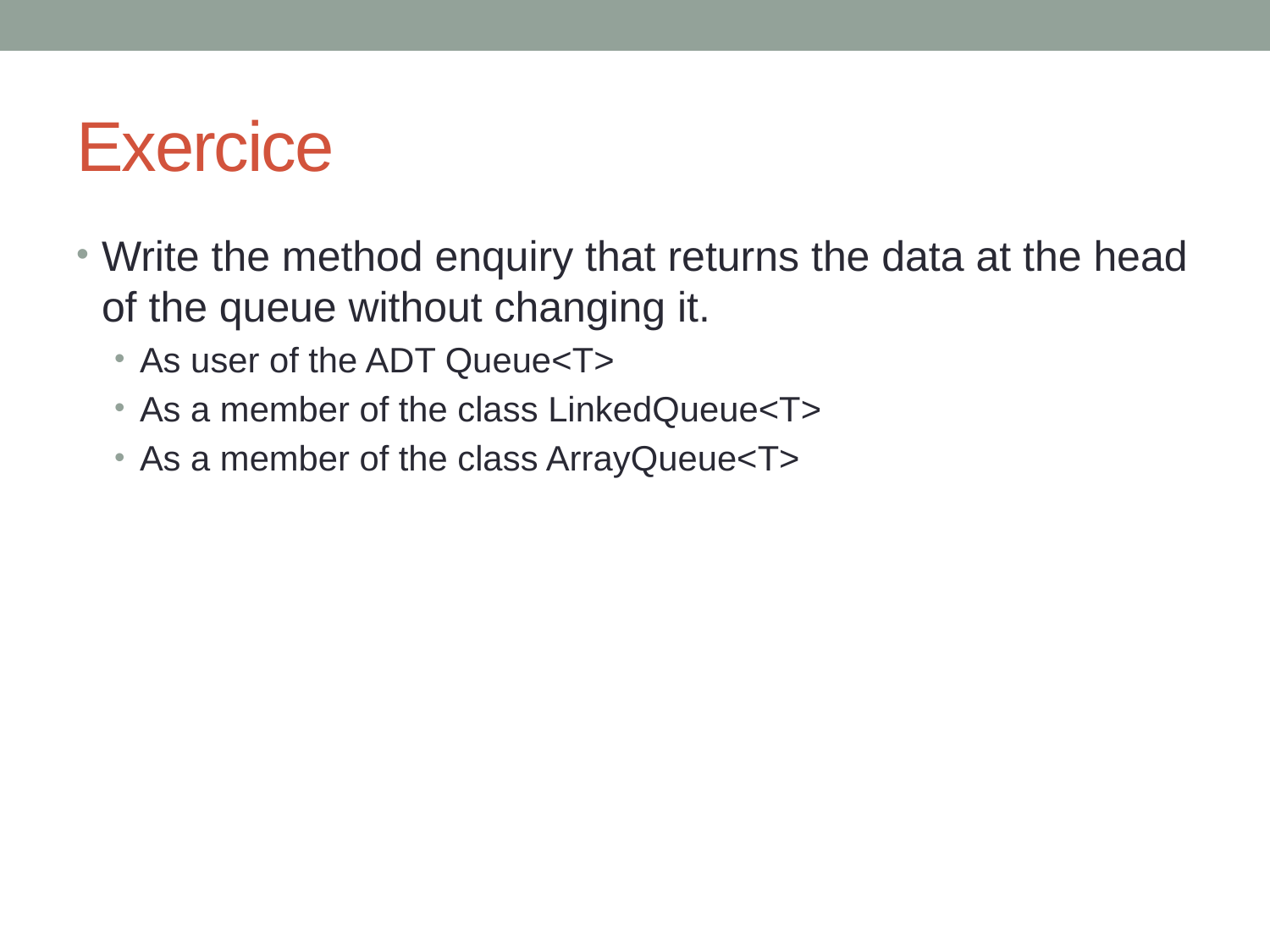

# Exercice
Write the method enquiry that returns the data at the head of the queue without changing it.
As user of the ADT Queue<T>
As a member of the class LinkedQueue<T>
As a member of the class ArrayQueue<T>